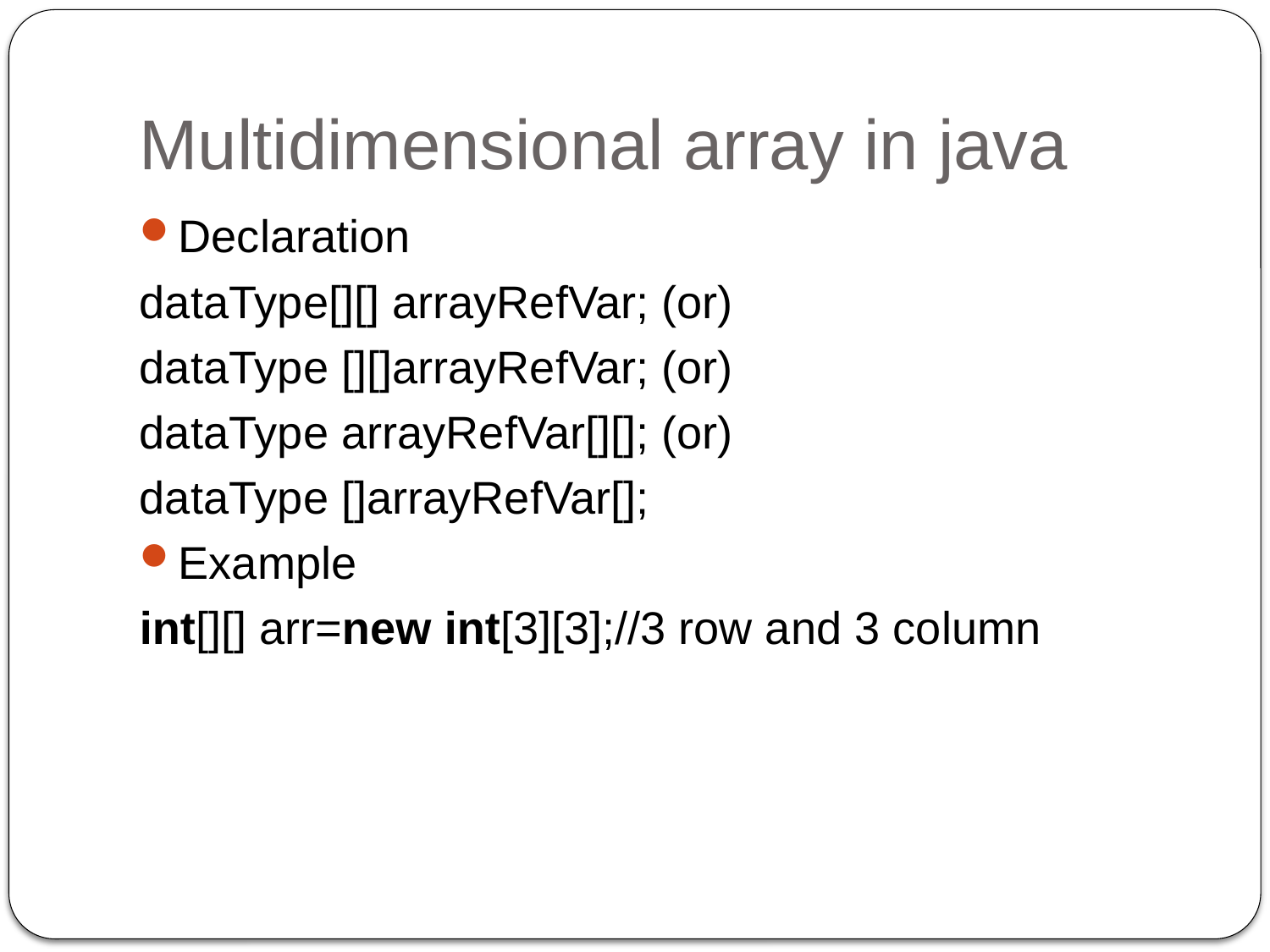

# Multidimensional array in java
Declaration
dataType[][] arrayRefVar; (or)
dataType [][]arrayRefVar; (or)
dataType arrayRefVar[][]; (or)
dataType []arrayRefVar[];
Example
int[][] arr=new int[3][3];//3 row and 3 column